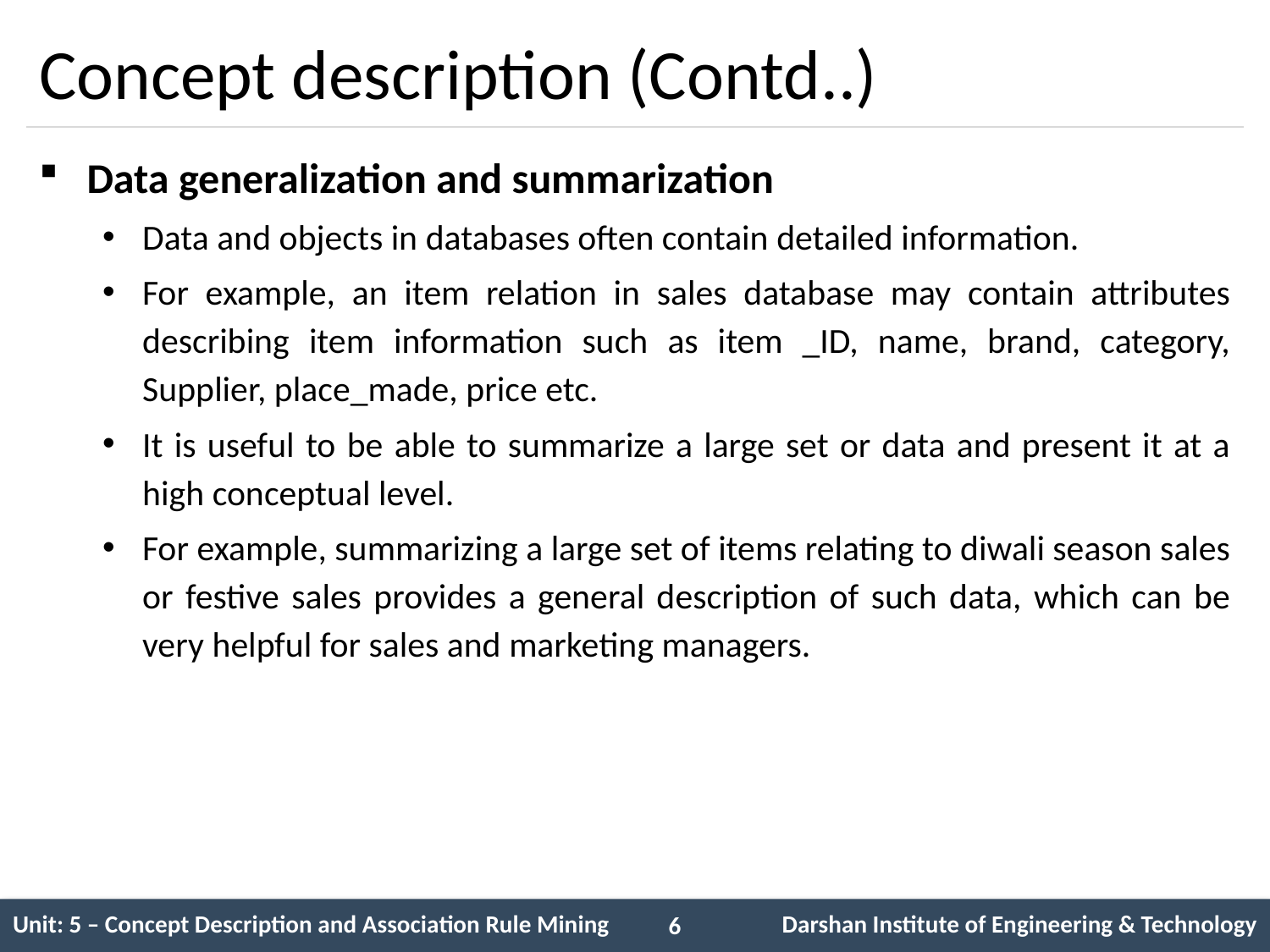

# Concept description (Contd..)
Data generalization and summarization
Data and objects in databases often contain detailed information.
For example, an item relation in sales database may contain attributes describing item information such as item _ID, name, brand, category, Supplier, place_made, price etc.
It is useful to be able to summarize a large set or data and present it at a high conceptual level.
For example, summarizing a large set of items relating to diwali season sales or festive sales provides a general description of such data, which can be very helpful for sales and marketing managers.